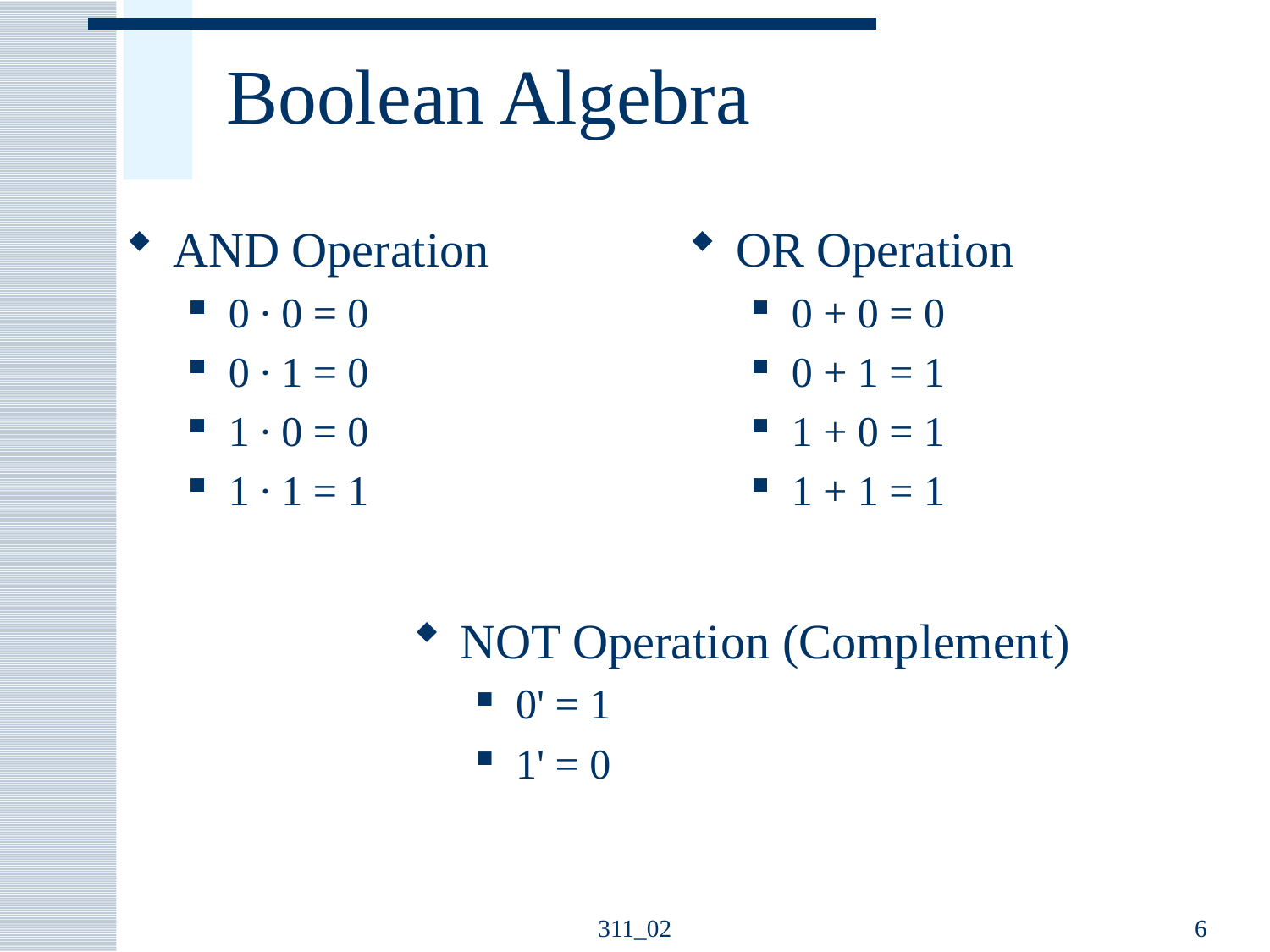

# Boolean Algebra
AND Operation
0 ∙ 0 = 0
0 ∙ 1 = 0
1 ∙ 0 = 0
1 ∙ 1 = 1

OR Operation
0 + 0 = 0
0 + 1 = 1
1 + 0 = 1
1 + 1 = 1
NOT Operation (Complement)
0' = 1
1' = 0

311_02
6